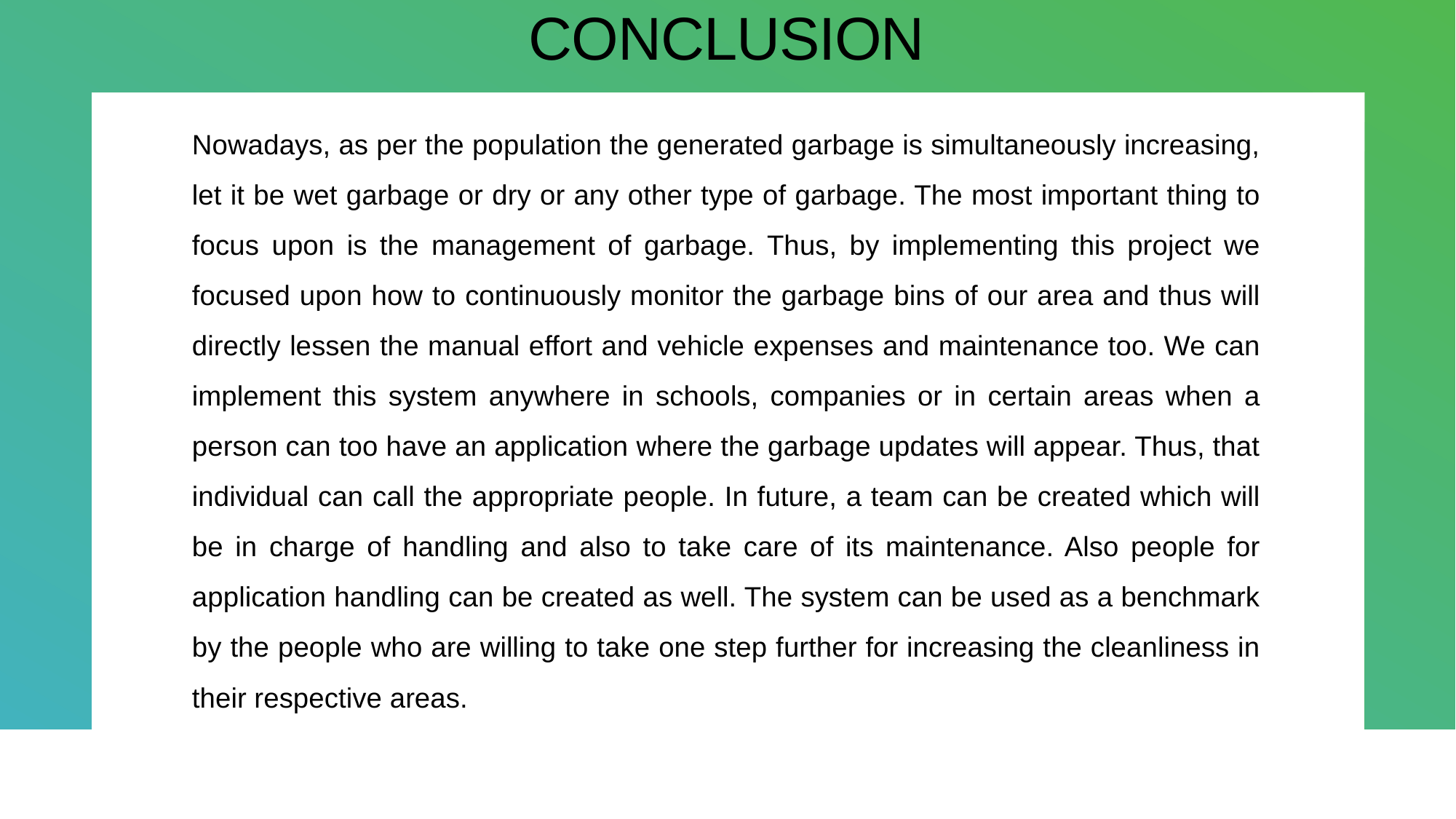

# CONCLUSION
Nowadays, as per the population the generated garbage is simultaneously increasing, let it be wet garbage or dry or any other type of garbage. The most important thing to focus upon is the management of garbage. Thus, by implementing this project we focused upon how to continuously monitor the garbage bins of our area and thus will directly lessen the manual effort and vehicle expenses and maintenance too. We can implement this system anywhere in schools, companies or in certain areas when a person can too have an application where the garbage updates will appear. Thus, that individual can call the appropriate people. In future, a team can be created which will be in charge of handling and also to take care of its maintenance. Also people for application handling can be created as well. The system can be used as a benchmark by the people who are willing to take one step further for increasing the cleanliness in their respective areas.